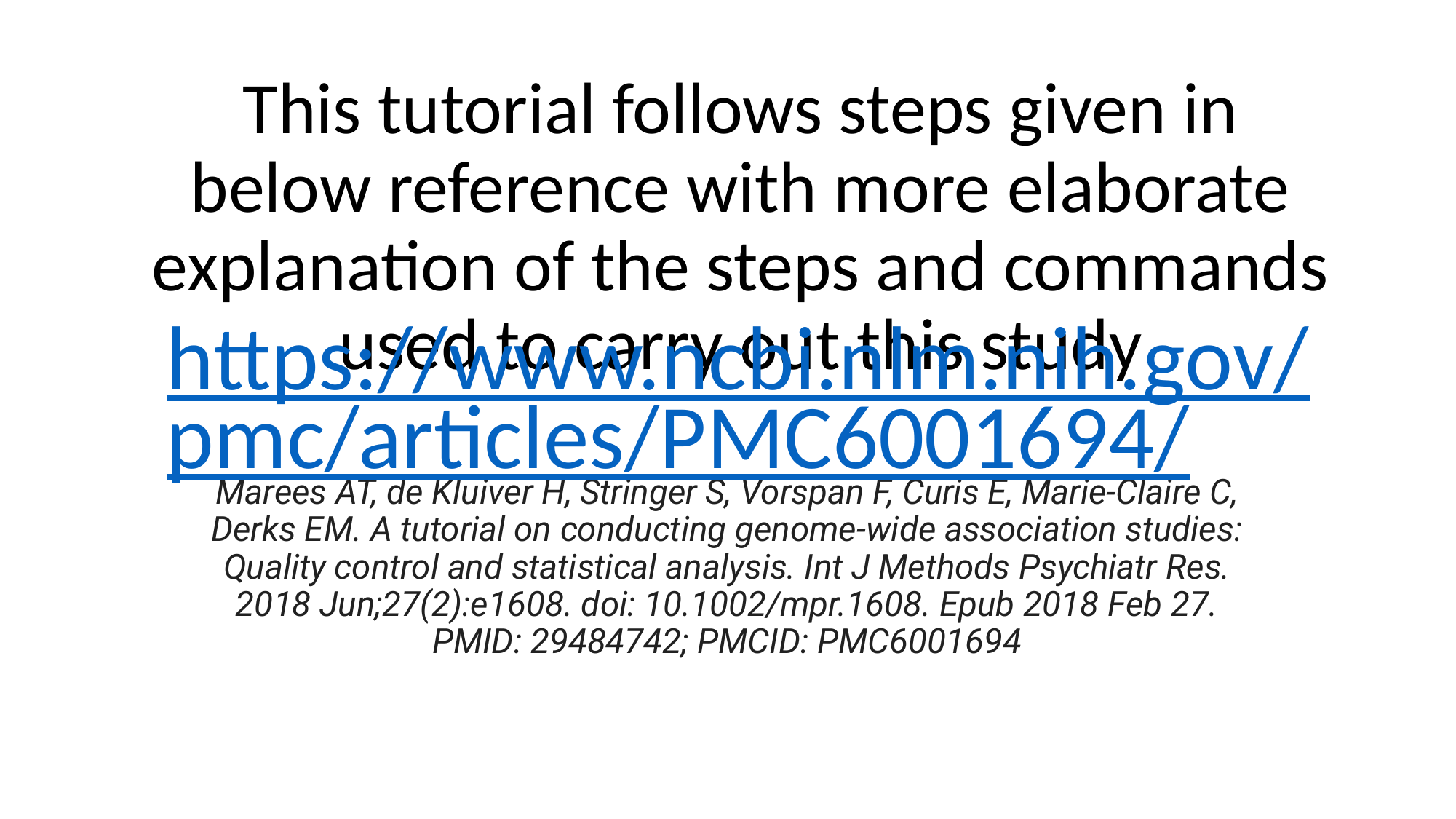

# This tutorial follows steps given in below reference with more elaborate explanation of the steps and commands used to carry out this study

https://www.ncbi.nlm.nih.gov/pmc/articles/PMC6001694/

Marees AT, de Kluiver H, Stringer S, Vorspan F, Curis E, Marie-Claire C, Derks EM. A tutorial on conducting genome-wide association studies: Quality control and statistical analysis. Int J Methods Psychiatr Res. 2018 Jun;27(2):e1608. doi: 10.1002/mpr.1608. Epub 2018 Feb 27. PMID: 29484742; PMCID: PMC6001694